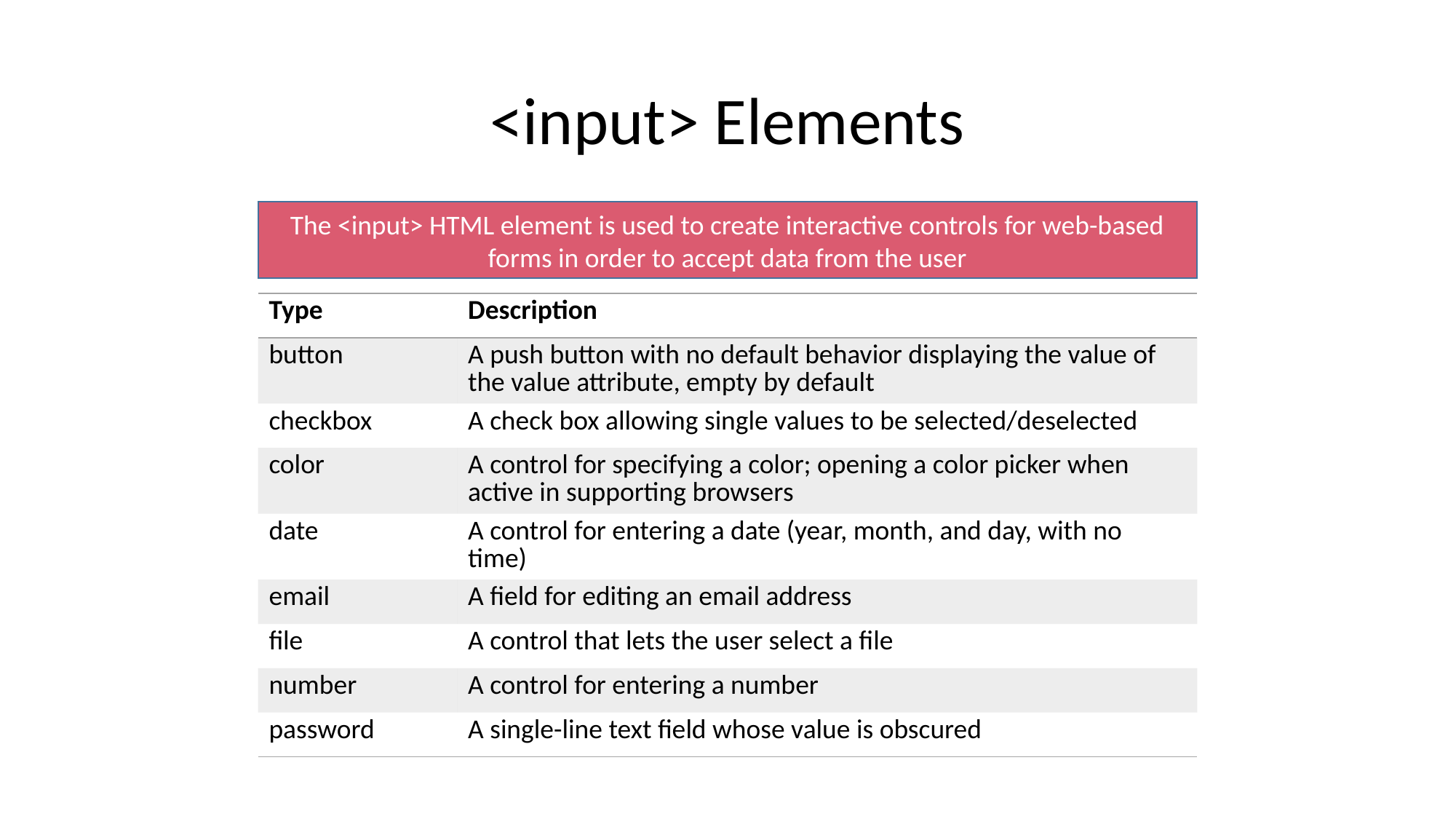

# <input> Elements
The <input> HTML element is used to create interactive controls for web-based forms in order to accept data from the user
| Type | Description |
| --- | --- |
| button | A push button with no default behavior displaying the value of the value attribute, empty by default |
| checkbox | A check box allowing single values to be selected/deselected |
| color | A control for specifying a color; opening a color picker when active in supporting browsers |
| date | A control for entering a date (year, month, and day, with no time) |
| email | A field for editing an email address |
| file | A control that lets the user select a file |
| number | A control for entering a number |
| password | A single-line text field whose value is obscured |